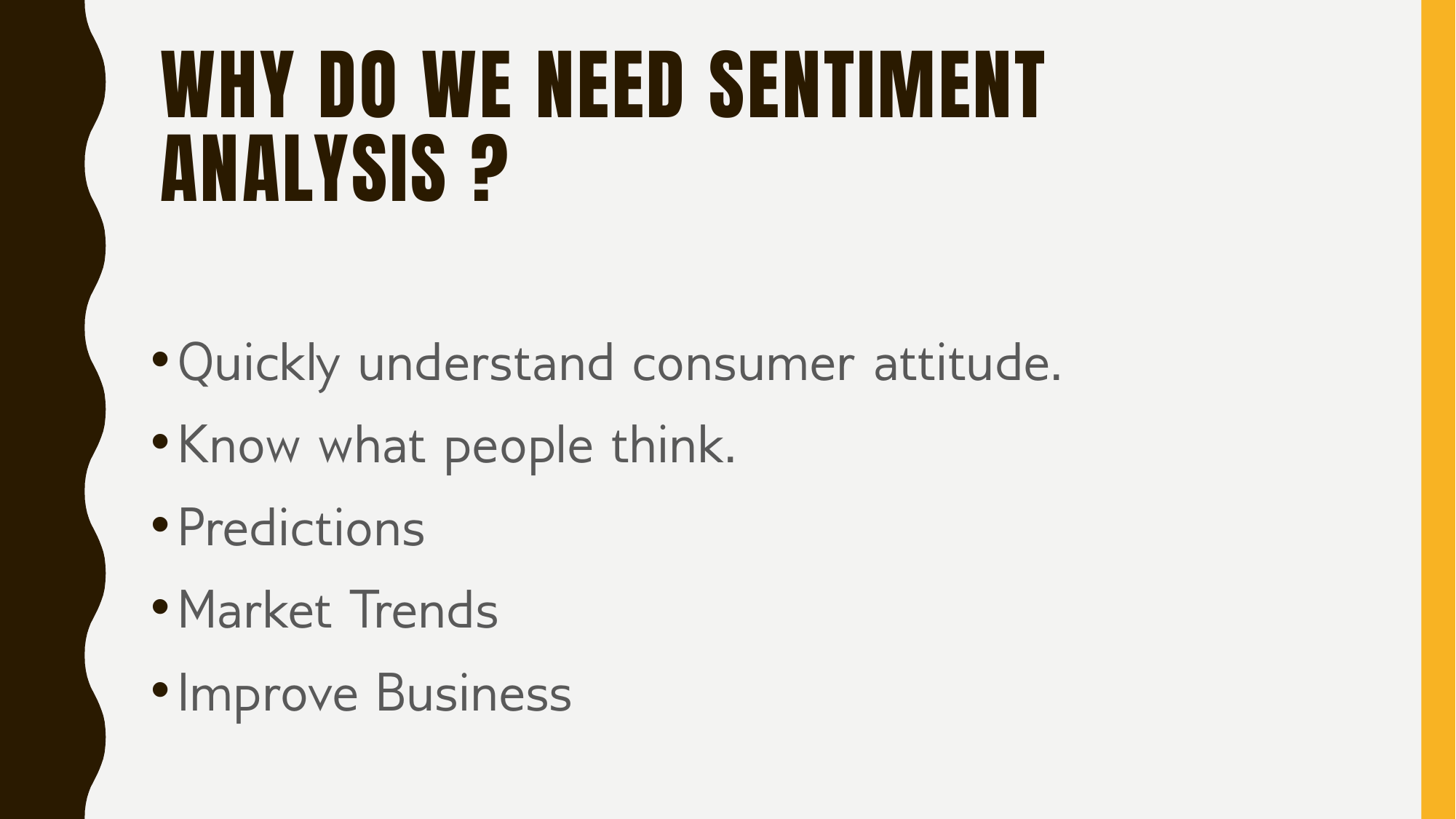

# Why do we need sentiment analysis ?
Quickly understand consumer attitude.
Know what people think.
Predictions
Market Trends
Improve Business